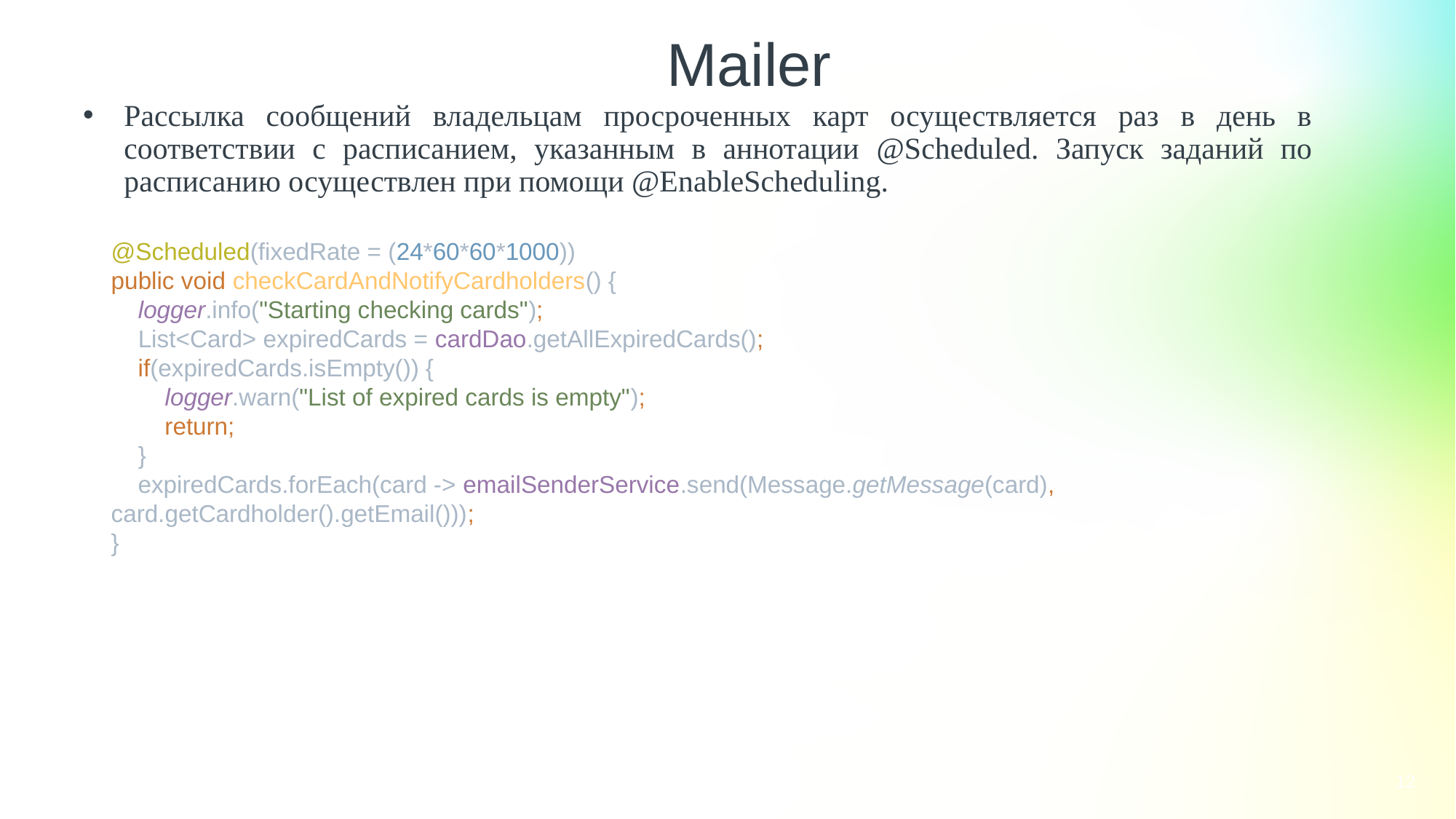

Mailer

Рассылка сообщений владельцам просроченных карт осуществляется раз в день в соответствии с расписанием, указанным в аннотации @Scheduled. Запуск заданий по расписанию осуществлен при помощи @EnableScheduling.

@Scheduled(fixedRate = (24*60*60*1000))
public void checkCardAndNotifyCardholders() {
    logger.info("Starting checking cards");
    List<Card> expiredCards = cardDao.getAllExpiredCards();
    if(expiredCards.isEmpty()) {
        logger.warn("List of expired cards is empty");
        return;
    }
    expiredCards.forEach(card -> emailSenderService.send(Message.getMessage(card), card.getCardholder().getEmail()));
}